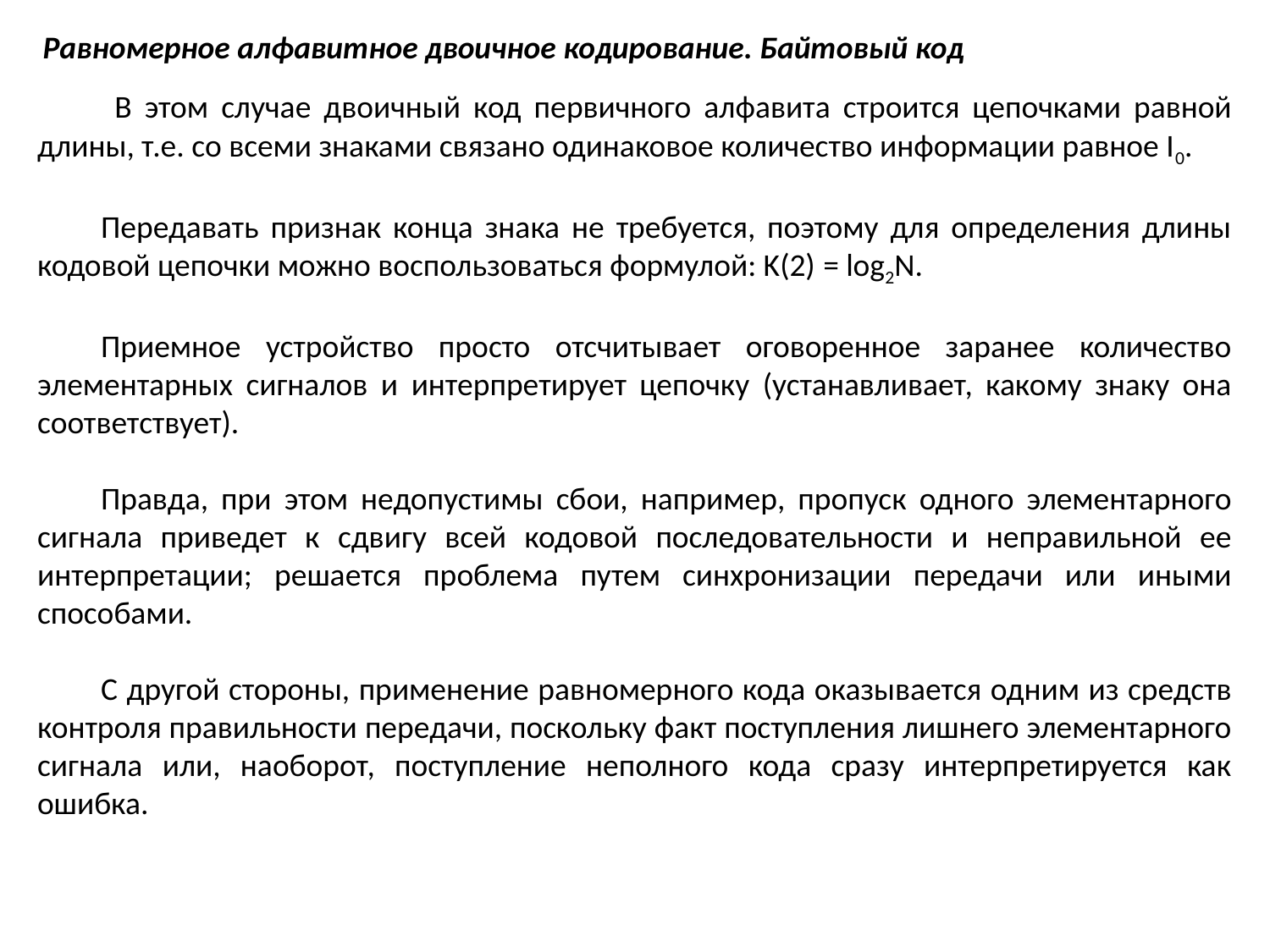

Равномерное алфавитное двоичное кодирование. Байтовый код
 В этом случае двоичный код первичного алфавита строится цепочками равной длины, т.е. со всеми знаками связано одинаковое количество информации равное I0.

Передавать признак конца знака не требуется, поэтому для определения длины кодовой цепочки можно воспользоваться формулой: K(2) = log2N.

Приемное устройство просто отсчитывает оговоренное заранее количество элементарных сигналов и интерпретирует цепочку (устанавливает, какому знаку она соответствует).

Правда, при этом недопустимы сбои, например, пропуск одного элементарного сигнала приведет к сдвигу всей кодовой последовательности и неправильной ее интерпретации; решается проблема путем синхронизации передачи или иными способами.

С другой стороны, применение равномерного кода оказывается одним из средств контроля правильности передачи, поскольку факт поступления лишнего элементарного сигнала или, наоборот, поступление неполного кода сразу интерпретируется как ошибка.